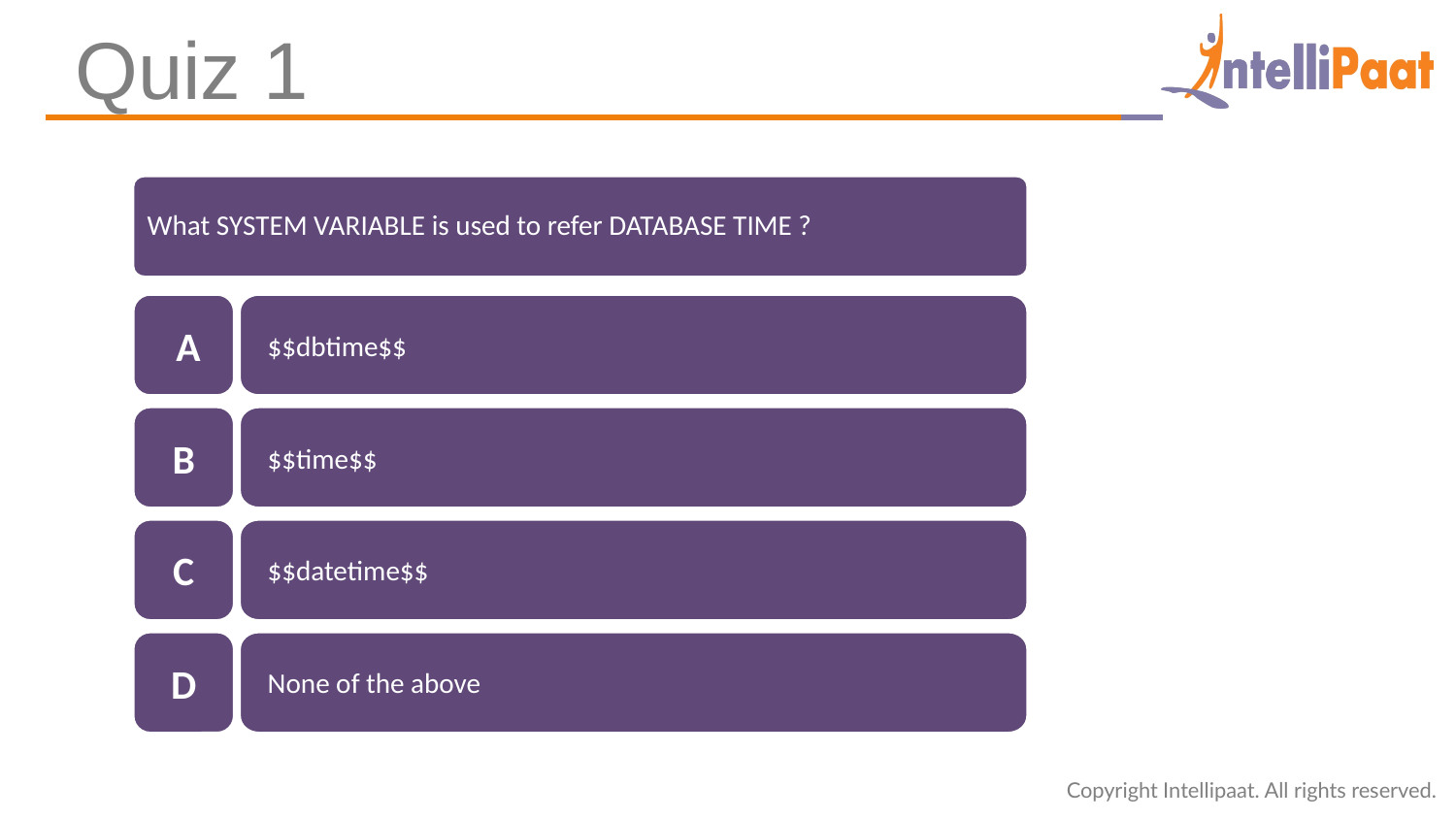

Quiz 1
What SYSTEM VARIABLE is used to refer DATABASE TIME ?
 A
$$dbtime$$
B
$$time$$
C
$$datetime$$
D
None of the above